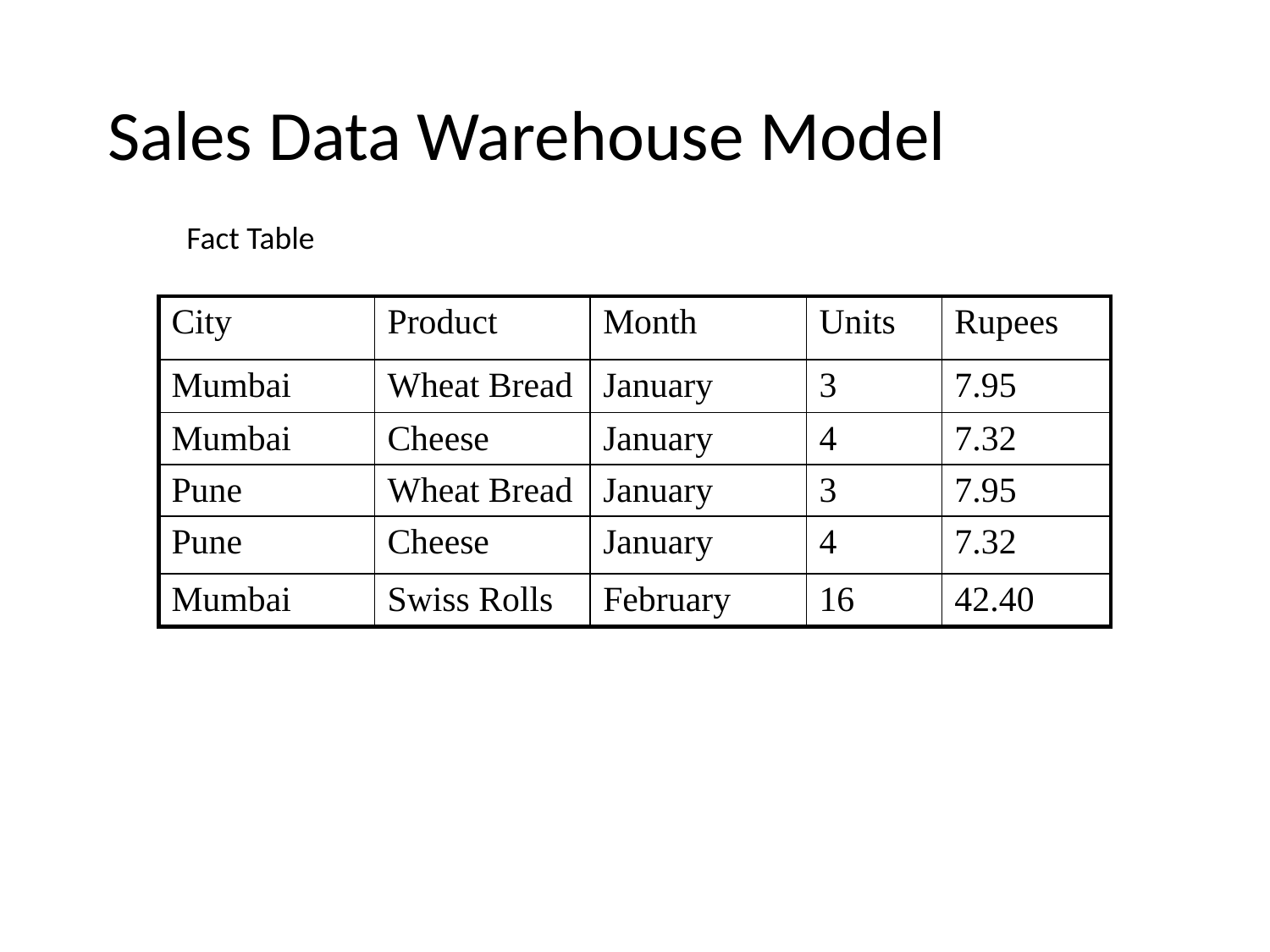

# Sales Data Warehouse Model
Fact Table
| City | Product | Month | Units | Rupees |
| --- | --- | --- | --- | --- |
| Mumbai | Wheat Bread | January | 3 | 7.95 |
| Mumbai | Cheese | January | 4 | 7.32 |
| Pune | Wheat Bread | January | 3 | 7.95 |
| Pune | Cheese | January | 4 | 7.32 |
| Mumbai | Swiss Rolls | February | 16 | 42.40 |